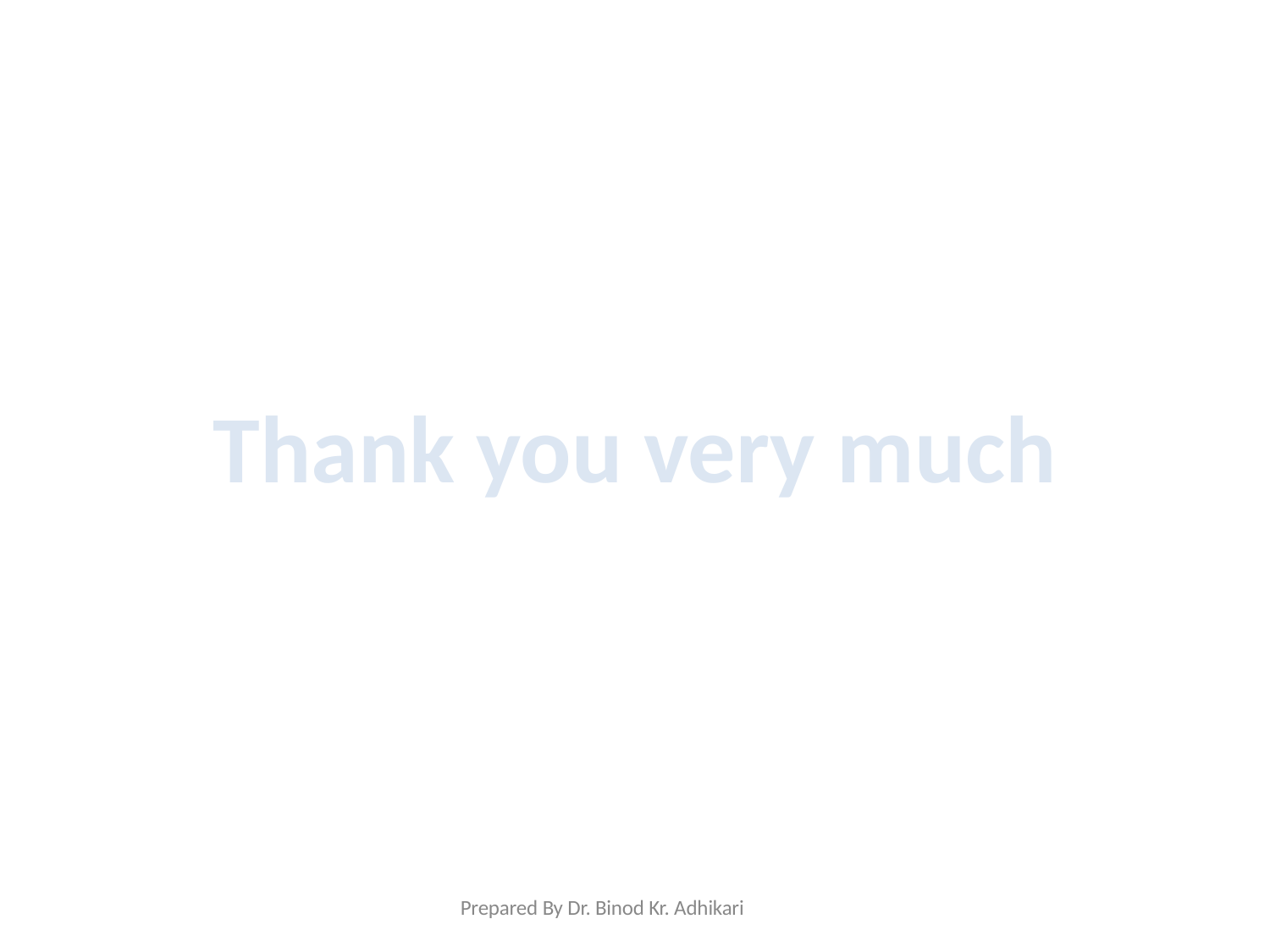

Thank you very much
Prepared By Dr. Binod Kr. Adhikari